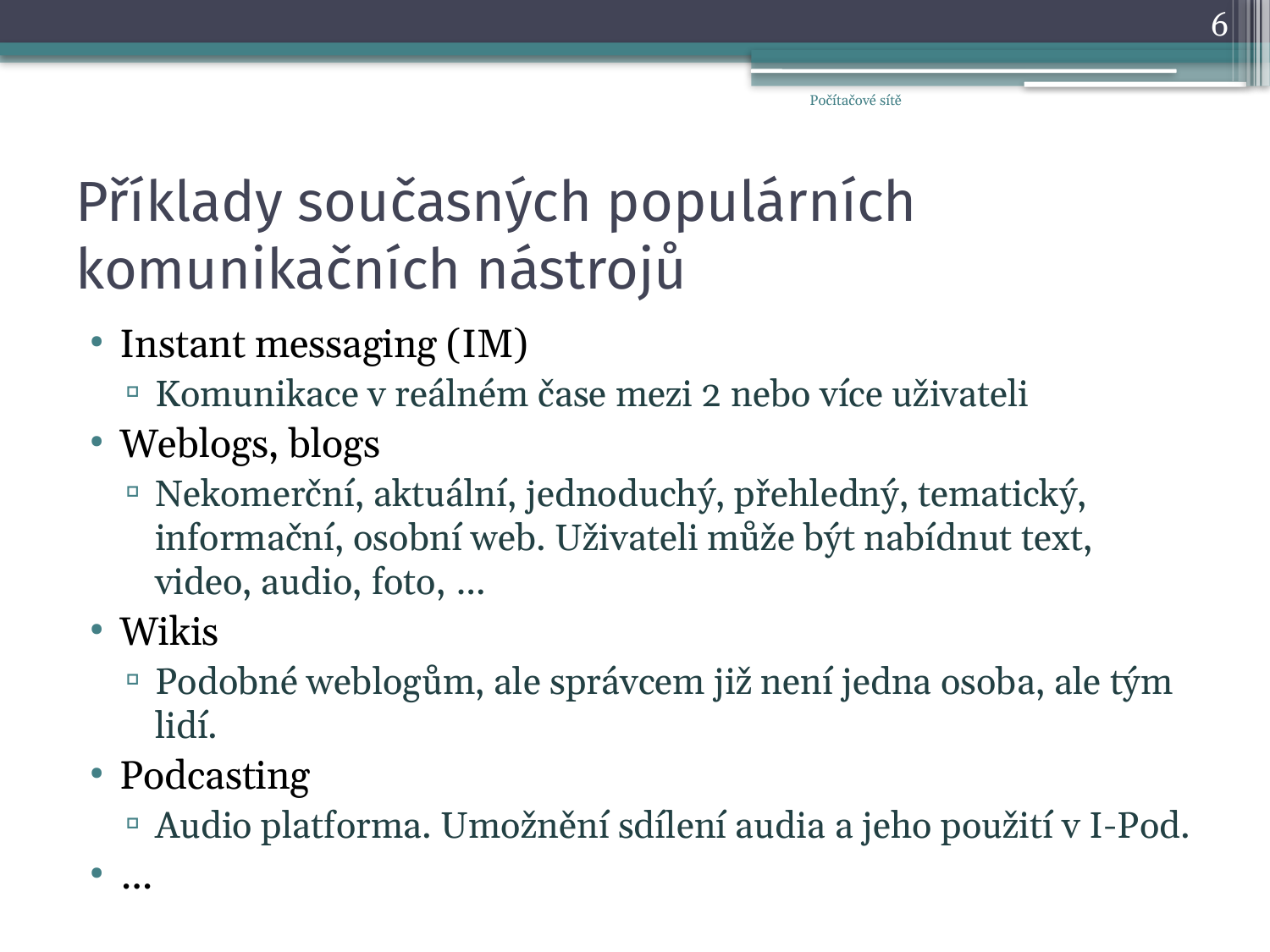

6
Počítačové sítě
# Příklady současných populárních komunikačních nástrojů
Instant messaging (IM)
Komunikace v reálném čase mezi 2 nebo více uživateli
Weblogs, blogs
Nekomerční, aktuální, jednoduchý, přehledný, tematický, informační, osobní web. Uživateli může být nabídnut text, video, audio, foto, …
Wikis
Podobné weblogům, ale správcem již není jedna osoba, ale tým lidí.
Podcasting
Audio platforma. Umožnění sdílení audia a jeho použití v I-Pod.
…